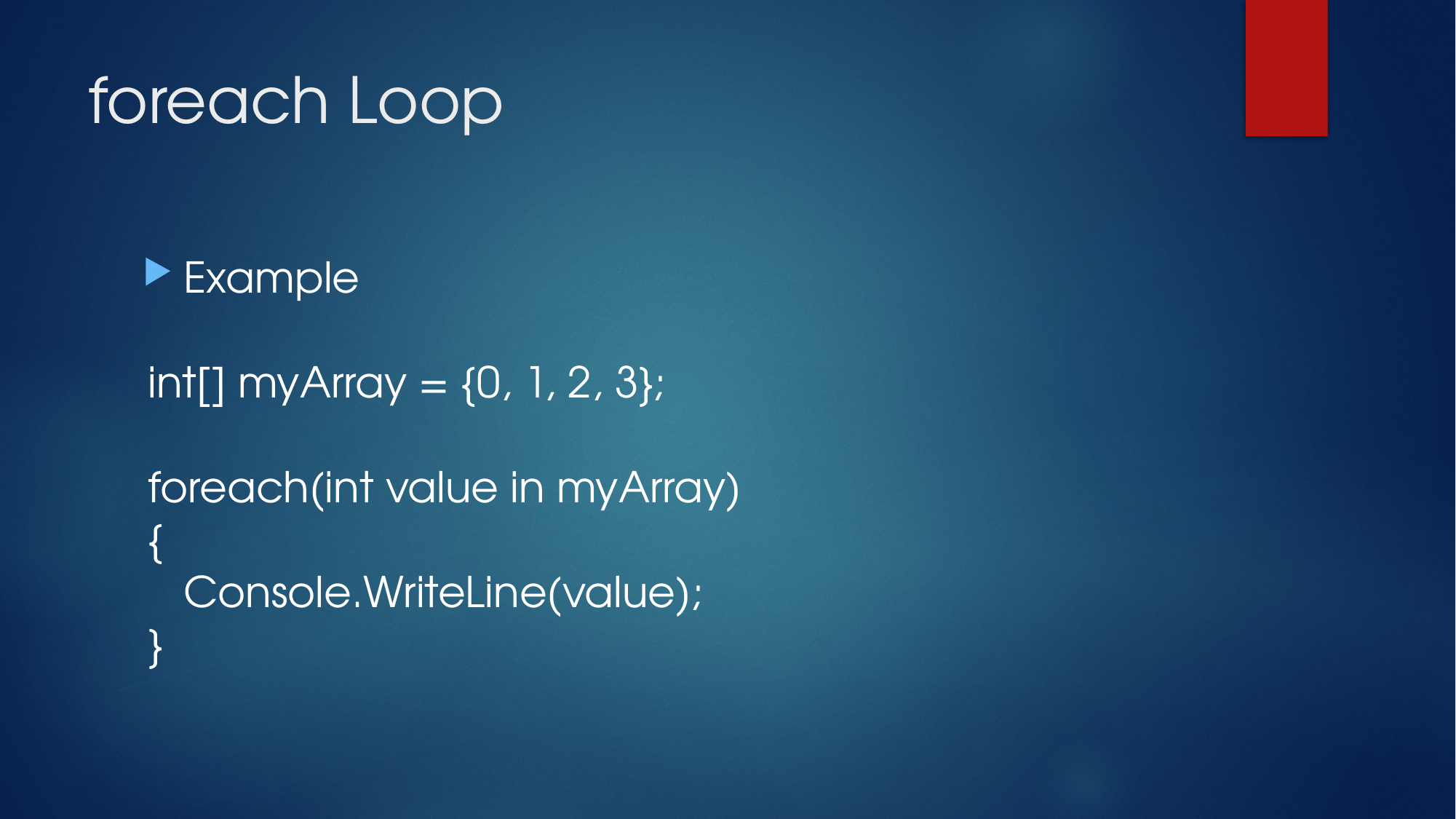

# foreach Loop
Example

int[] myArray = {0, 1, 2, 3};

foreach(int value in myArray)
{
   Console.WriteLine(value);
}